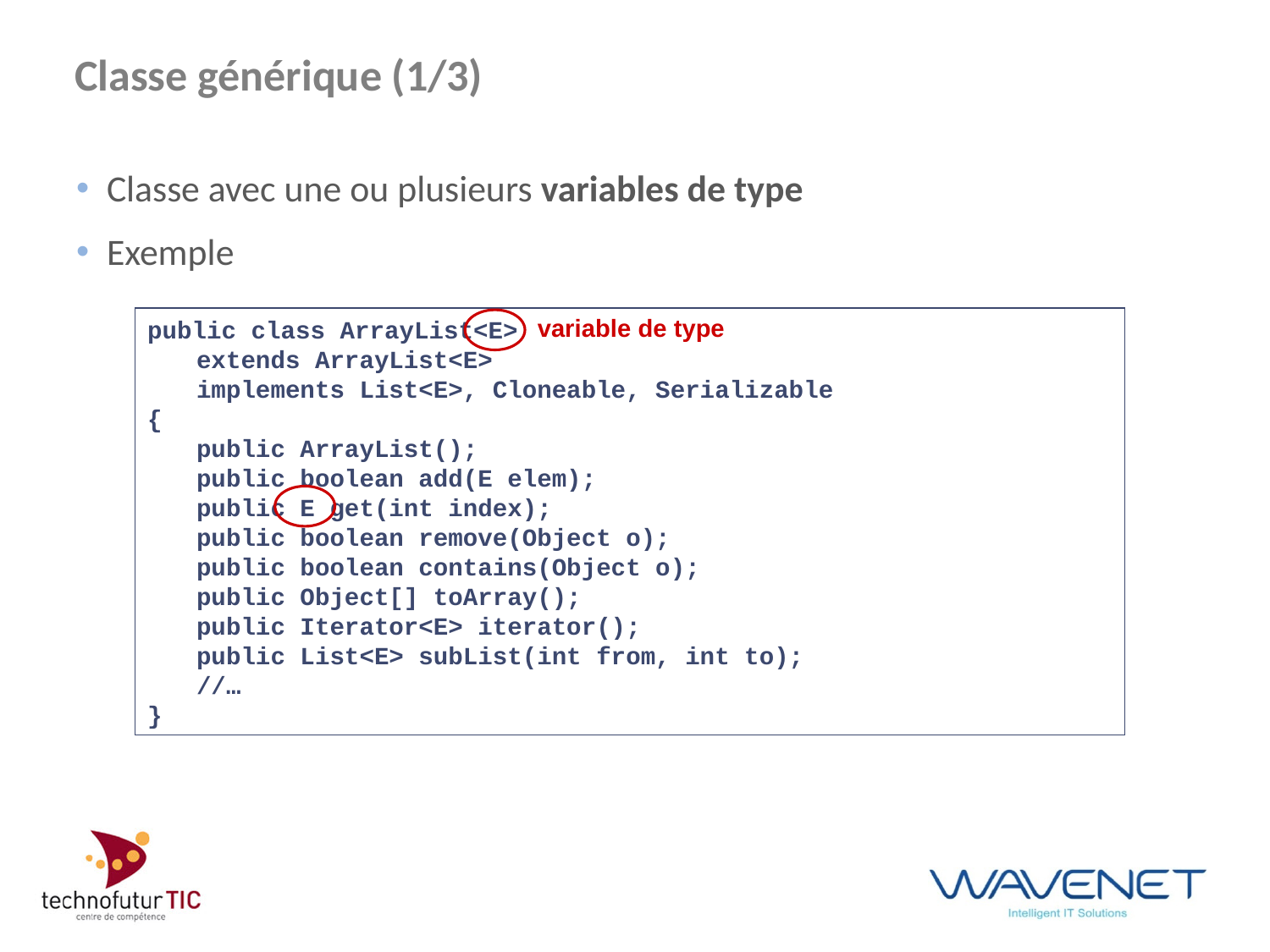

# Classe générique (1/3)
Classe avec une ou plusieurs variables de type

Exemple
variable de type
public class ArrayList<E>
	extends ArrayList<E>
	implements List<E>, Cloneable, Serializable
{
	public ArrayList();
	public boolean add(E elem);
	public E get(int index);
	public boolean remove(Object o);
	public boolean contains(Object o);
	public Object[] toArray();
	public Iterator<E> iterator();
	public List<E> subList(int from, int to);
	//…
}